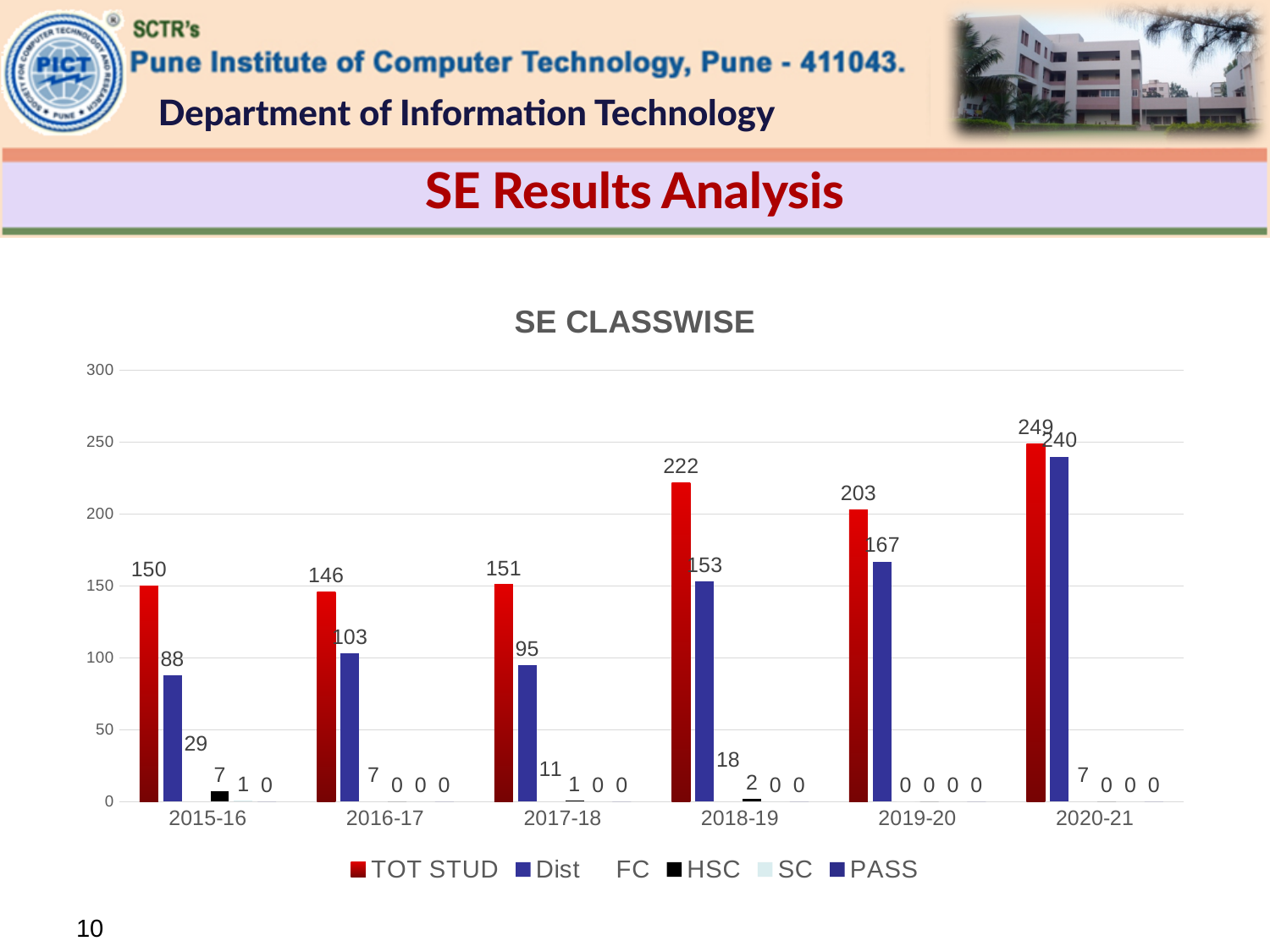

# SE Results Analysis

### Chart: SE CLASSWISE

| Category | TOT STUD | Dist | FC | HSC | SC | PASS |
|---|---|---|---|---|---|---|
| 2015-16 | 150.0 | 88.0 | 29.0 | 7.0 | 1.0 | 0.0 |
| 2016-17 | 146.0 | 103.0 | 7.0 | 0.0 | 0.0 | 0.0 |
| 2017-18 | 151.0 | 95.0 | 11.0 | 1.0 | 0.0 | 0.0 |
| 2018-19 | 222.0 | 153.0 | 18.0 | 2.0 | 0.0 | 0.0 |
| 2019-20 | 203.0 | 167.0 | 0.0 | 0.0 | 0.0 | 0.0 |
| 2020-21 | 249.0 | 240.0 | 7.0 | 0.0 | 0.0 | 0.0 |
10